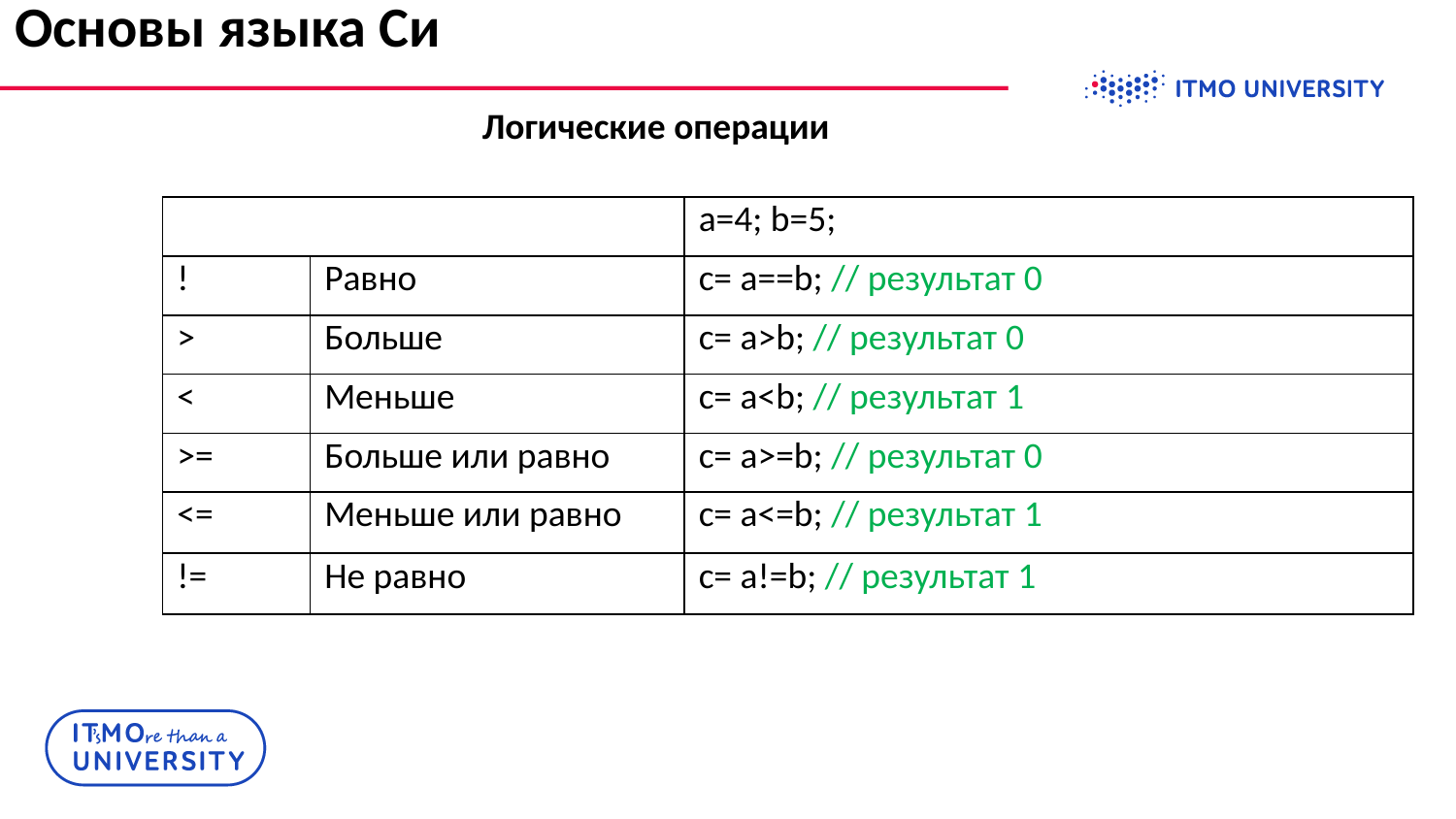

# Основы языка Си
Логические операции
|  |  | a=4; b=5; |
| --- | --- | --- |
| ! | Равно | c= a==b; // результат 0 |
| > | Больше | c= a>b; // результат 0 |
| < | Меньше | c= a<b; // результат 1 |
| >= | Больше или равно | c= a>=b; // результат 0 |
| <= | Меньше или равно | c= a<=b; // результат 1 |
| != | Не равно | c= a!=b; // результат 1 |